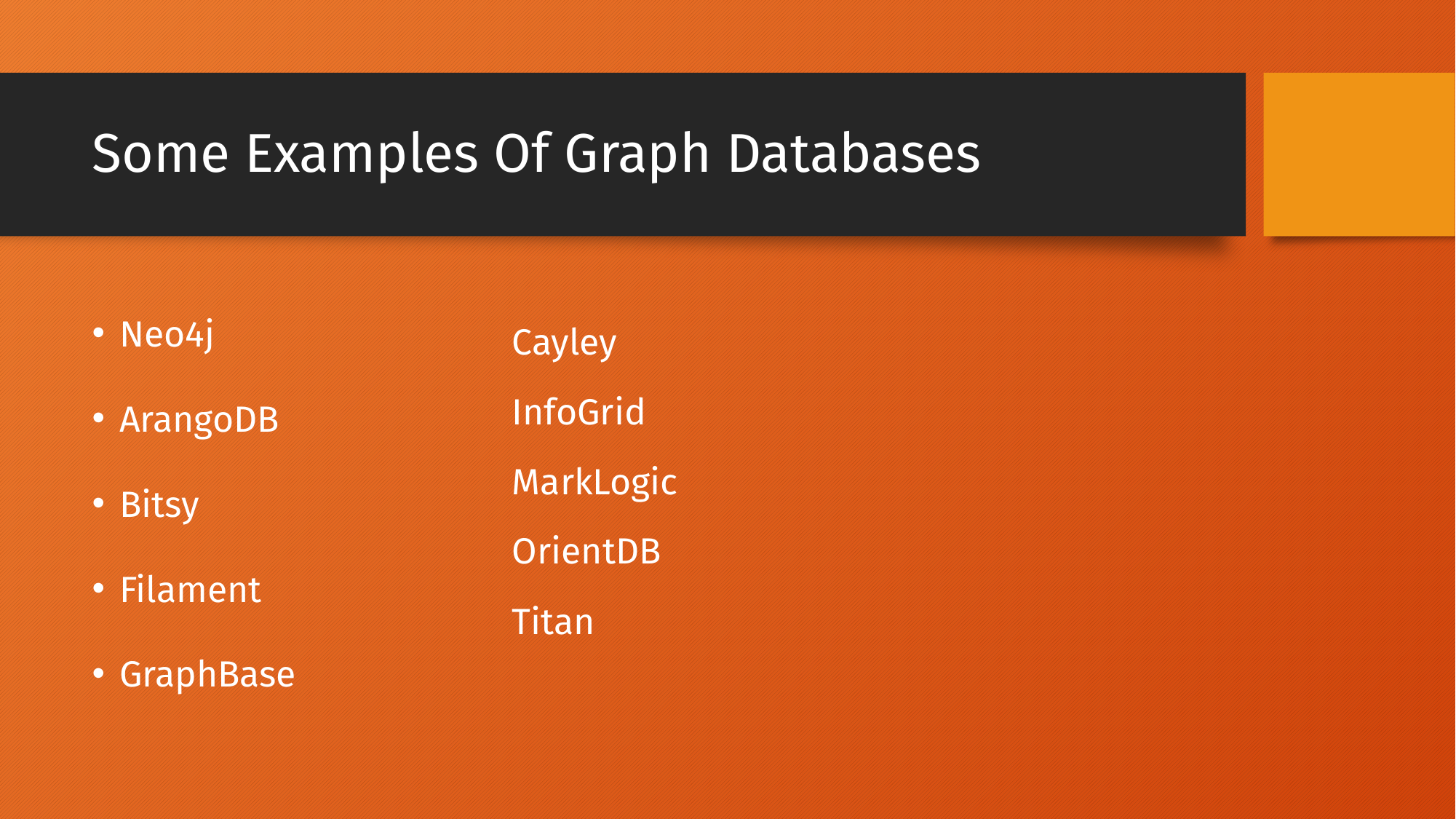

# Some Examples Of Graph Databases
Neo4j
ArangoDB
Bitsy
Filament
GraphBase
Cayley
InfoGrid
MarkLogic
OrientDB
Titan